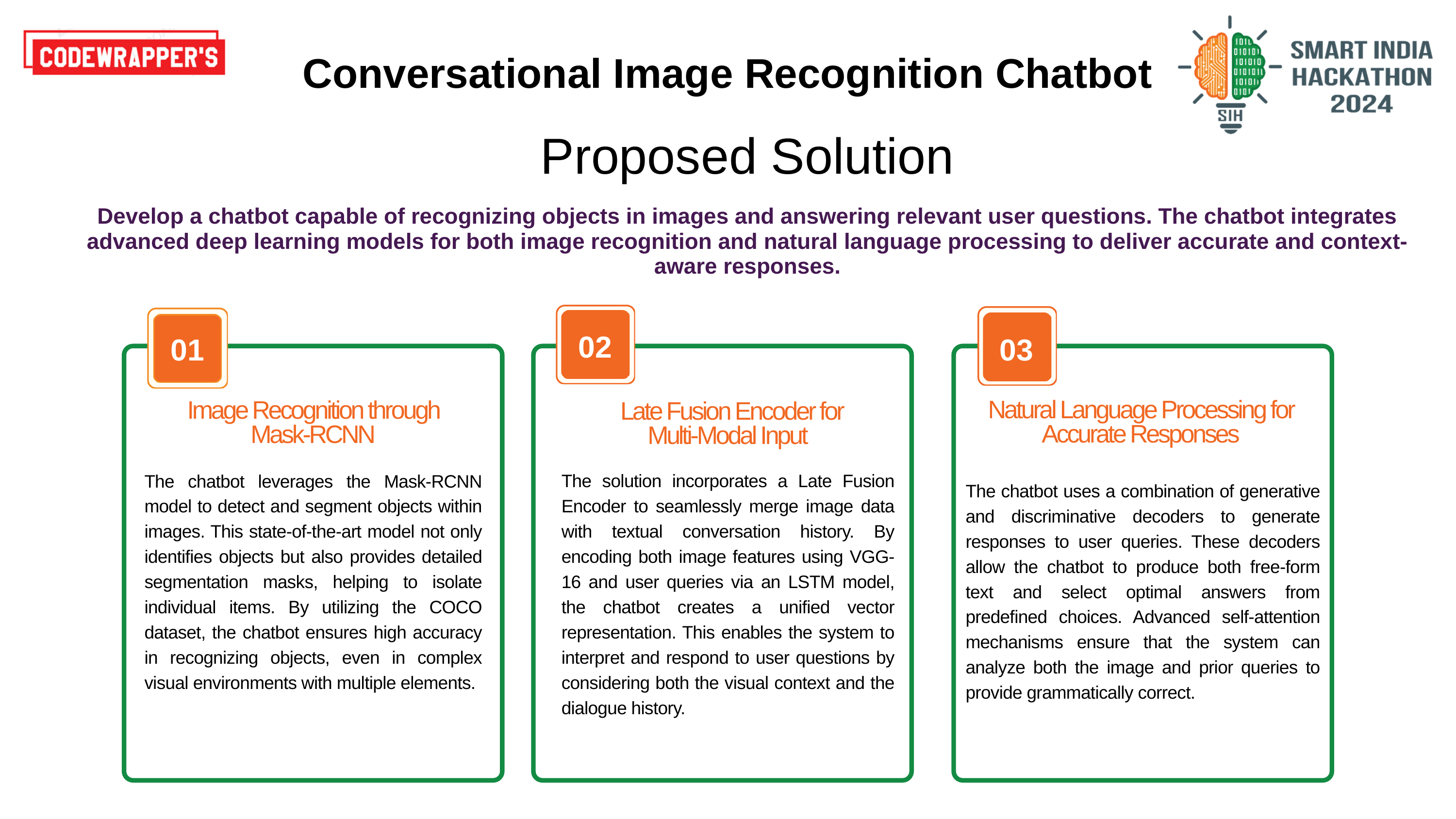

Conversational Image Recognition Chatbot
Proposed Solution
Develop a chatbot capable of recognizing objects in images and answering relevant user questions. The chatbot integrates advanced deep learning models for both image recognition and natural language processing to deliver accurate and context-aware responses.

02
01
03

Natural Language Processing for Accurate Responses
Image Recognition through Mask-RCNN
 Late Fusion Encoder for Multi-Modal Input
The chatbot leverages the Mask-RCNN model to detect and segment objects within images. This state-of-the-art model not only identifies objects but also provides detailed segmentation masks, helping to isolate individual items. By utilizing the COCO dataset, the chatbot ensures high accuracy in recognizing objects, even in complex visual environments with multiple elements.
The solution incorporates a Late Fusion Encoder to seamlessly merge image data with textual conversation history. By encoding both image features using VGG-16 and user queries via an LSTM model, the chatbot creates a unified vector representation. This enables the system to interpret and respond to user questions by considering both the visual context and the dialogue history.
The chatbot uses a combination of generative and discriminative decoders to generate responses to user queries. These decoders allow the chatbot to produce both free-form text and select optimal answers from predefined choices. Advanced self-attention mechanisms ensure that the system can analyze both the image and prior queries to provide grammatically correct.